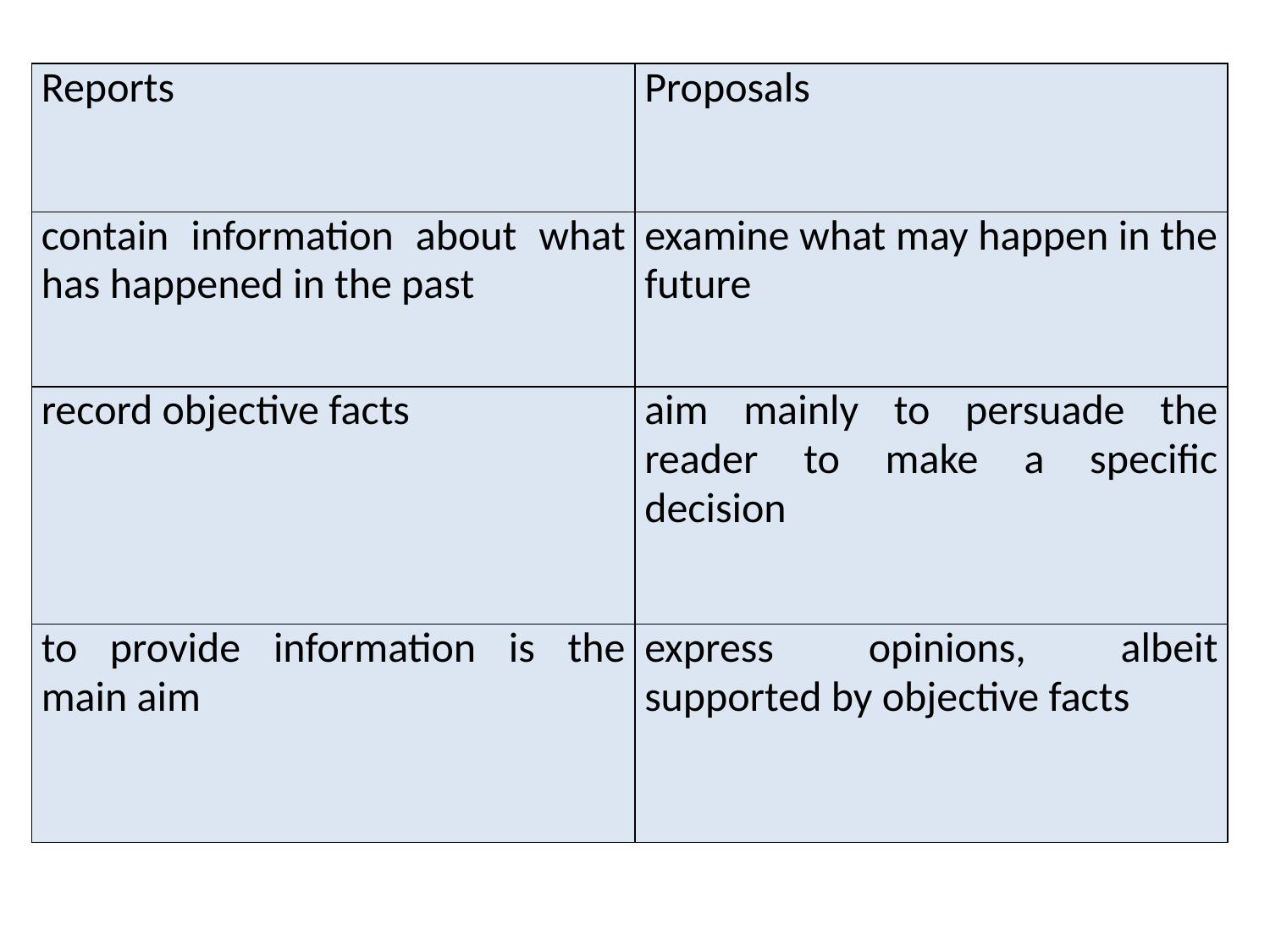

| Reports | Proposals |
| --- | --- |
| contain information about what has happened in the past | examine what may happen in the future |
| record objective facts | aim mainly to persuade the reader to make a specific decision |
| to provide information is the main aim | express opinions, albeit supported by objective facts |